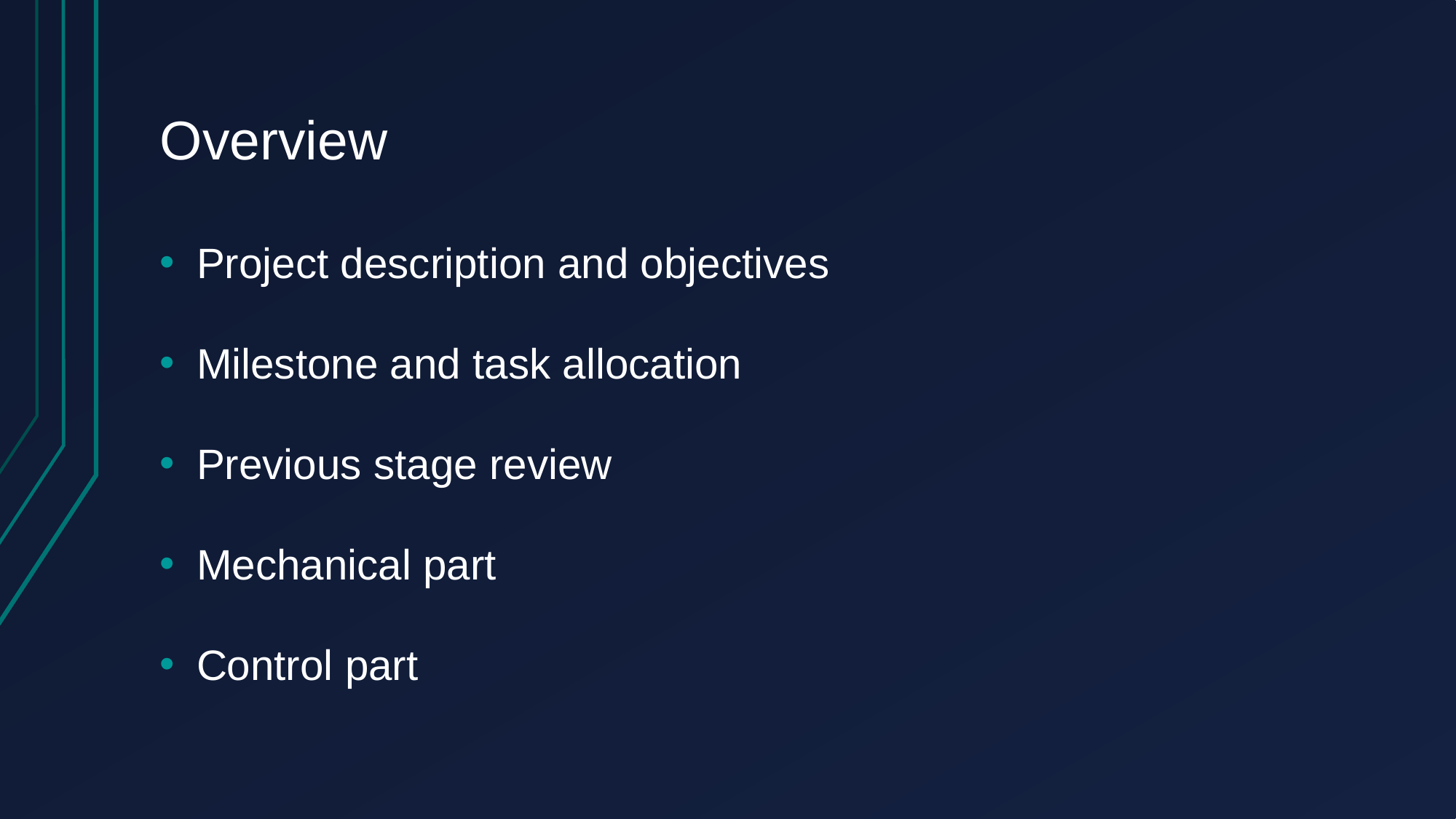

# Overview
Project description and objectives
Milestone and task allocation
Previous stage review
Mechanical part
Control part